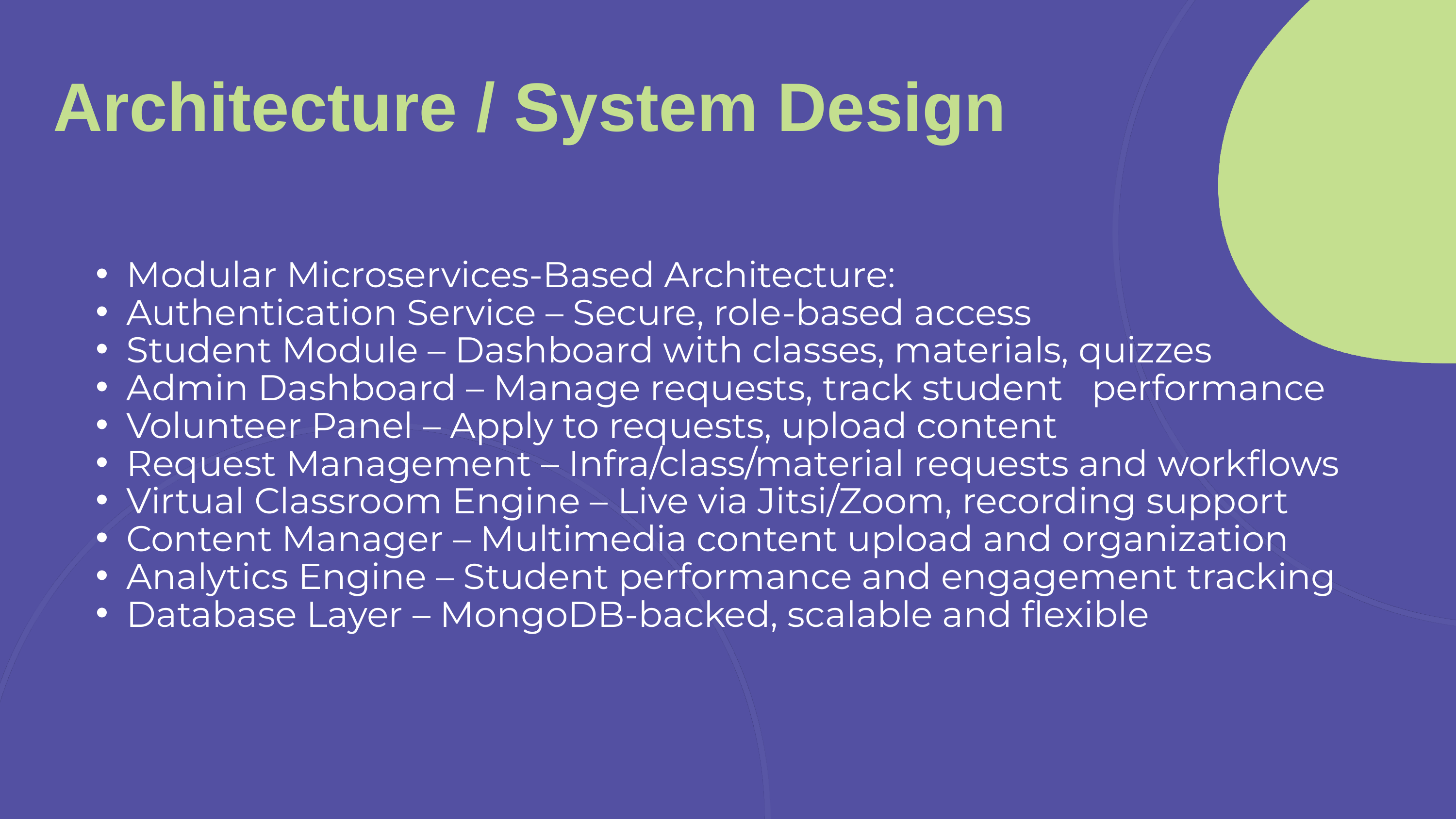

Architecture / System Design

Modular Microservices-Based Architecture:
Authentication Service – Secure, role-based access
Student Module – Dashboard with classes, materials, quizzes
Admin Dashboard – Manage requests, track student   performance
Volunteer Panel – Apply to requests, upload content
Request Management – Infra/class/material requests and workflows
Virtual Classroom Engine – Live via Jitsi/Zoom, recording support
Content Manager – Multimedia content upload and organization
Analytics Engine – Student performance and engagement tracking
Database Layer – MongoDB-backed, scalable and flexible